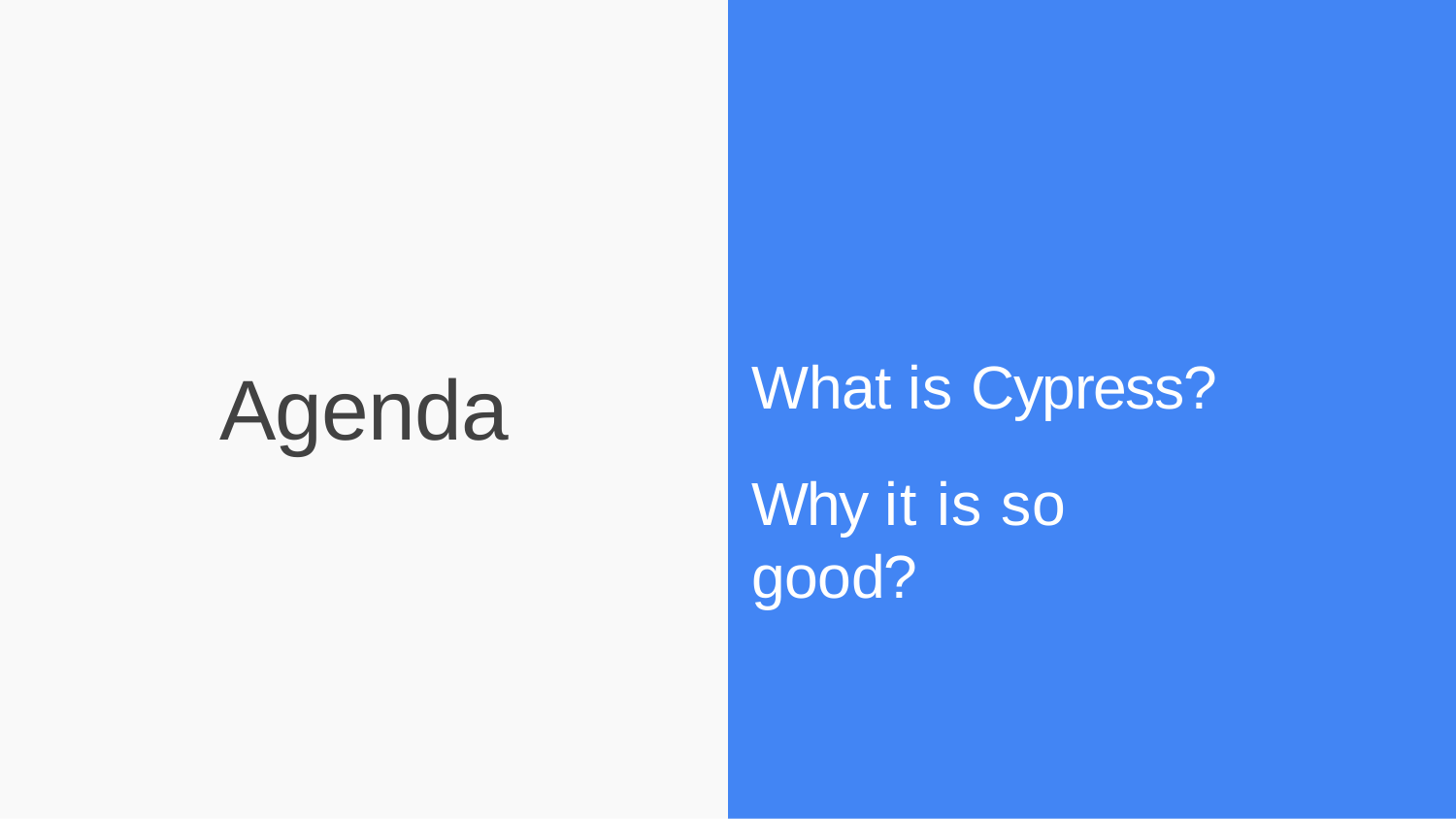

# What is Cypress?
Why it is so good?
Agenda